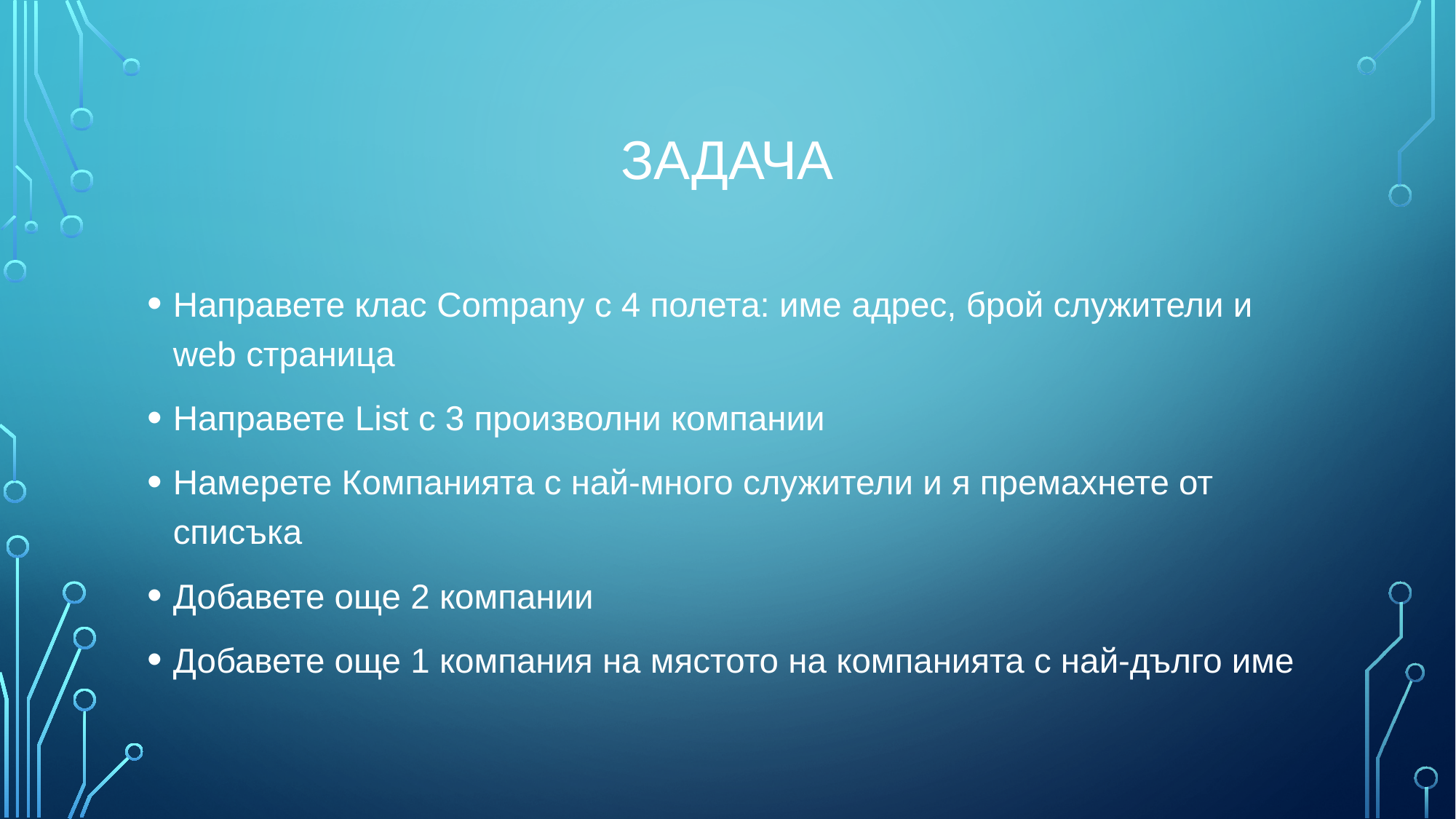

# Задача
Направете клас Company с 4 полета: име адрес, брой служители и web страница
Направете List с 3 произволни компании
Намерете Компанията с най-много служители и я премахнете от списъка
Добавете още 2 компании
Добавете още 1 компания на мястото на компанията с най-дълго име